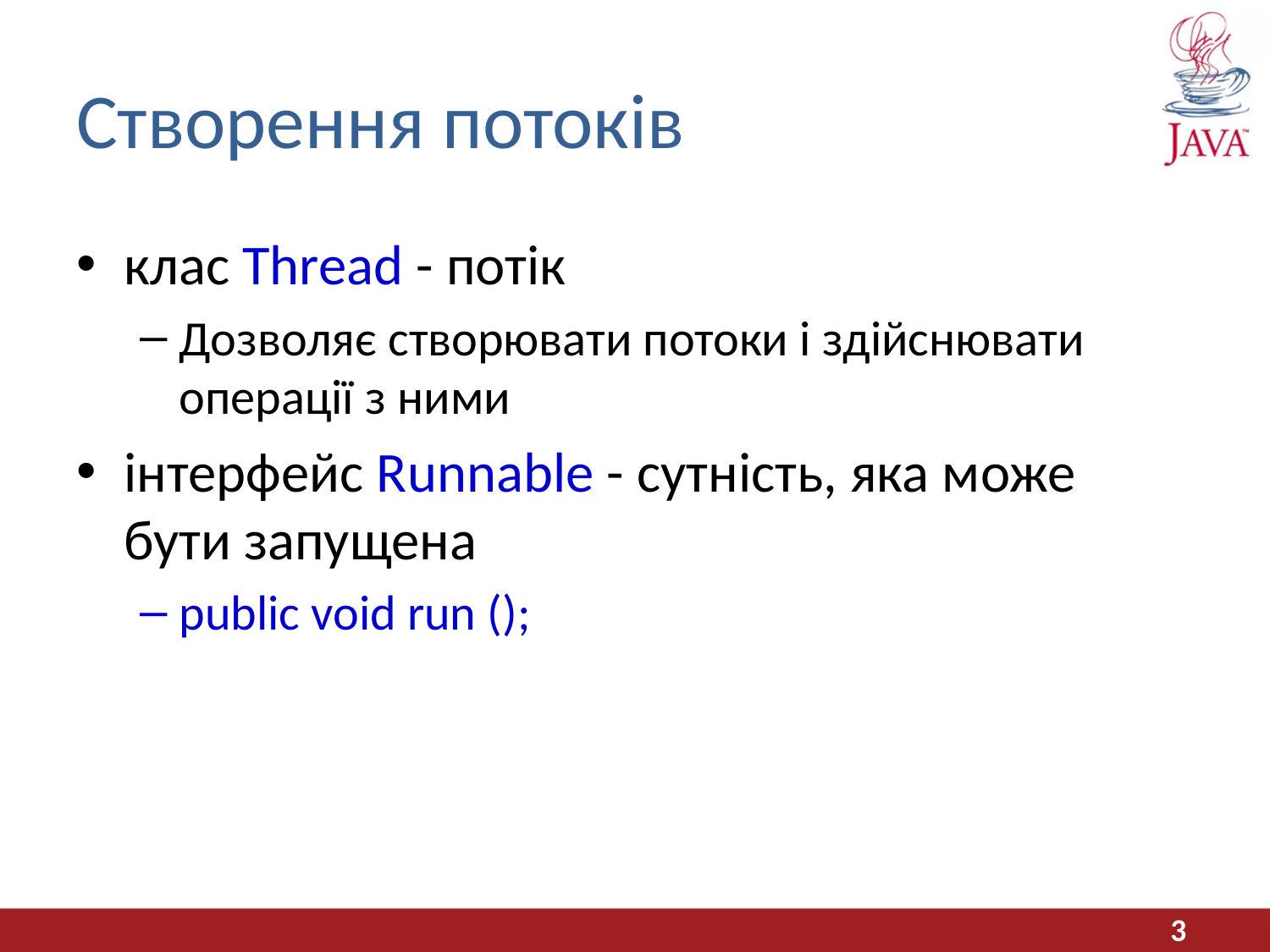

# Створення потоків
клас Thread - потік
Дозволяє створювати потоки і здійснювати операції з ними
інтерфейс Runnable - сутність, яка може бути запущена
public void run ();